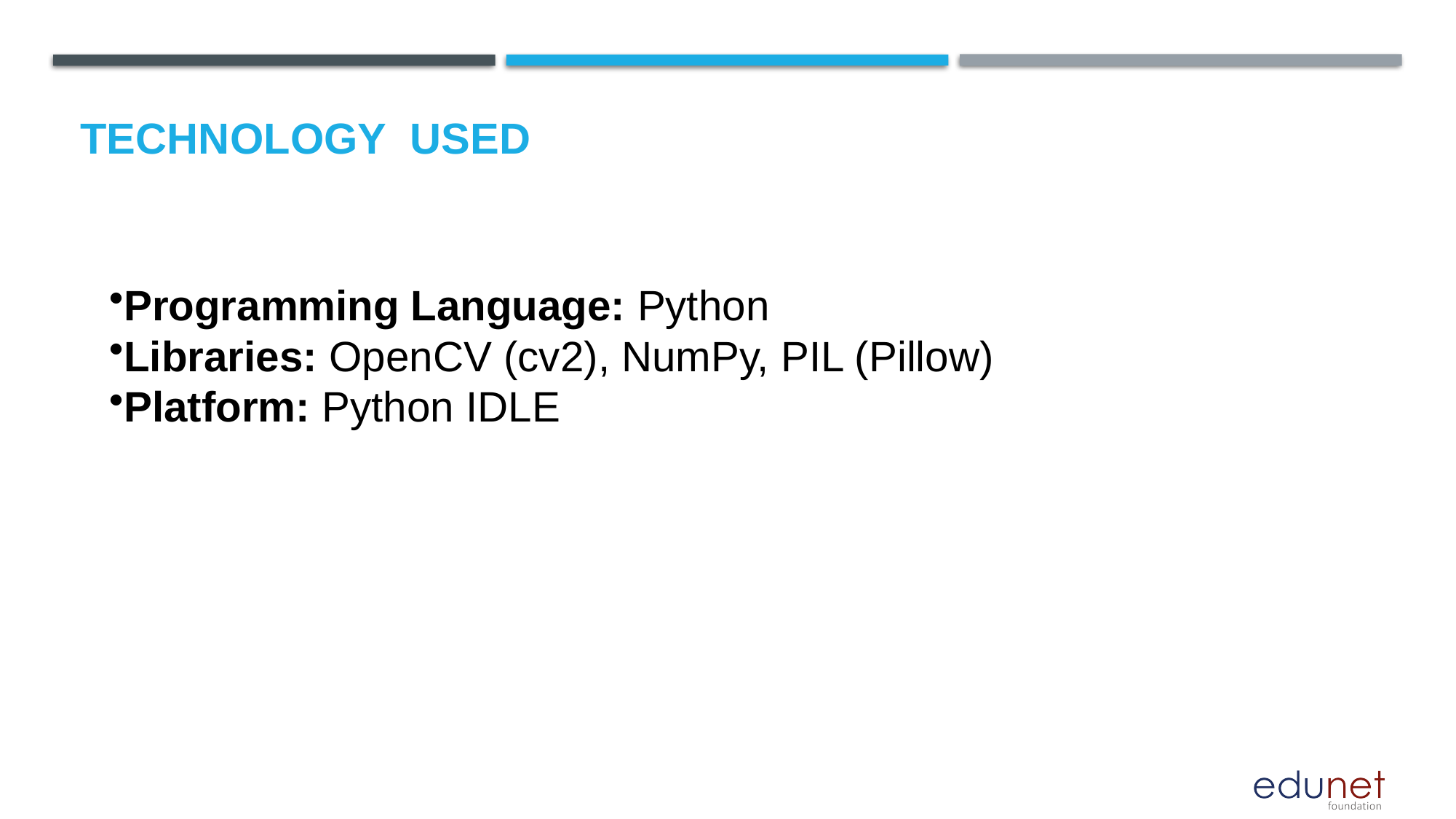

# Technology  used
Programming Language: Python
Libraries: OpenCV (cv2), NumPy, PIL (Pillow)
Platform: Python IDLE